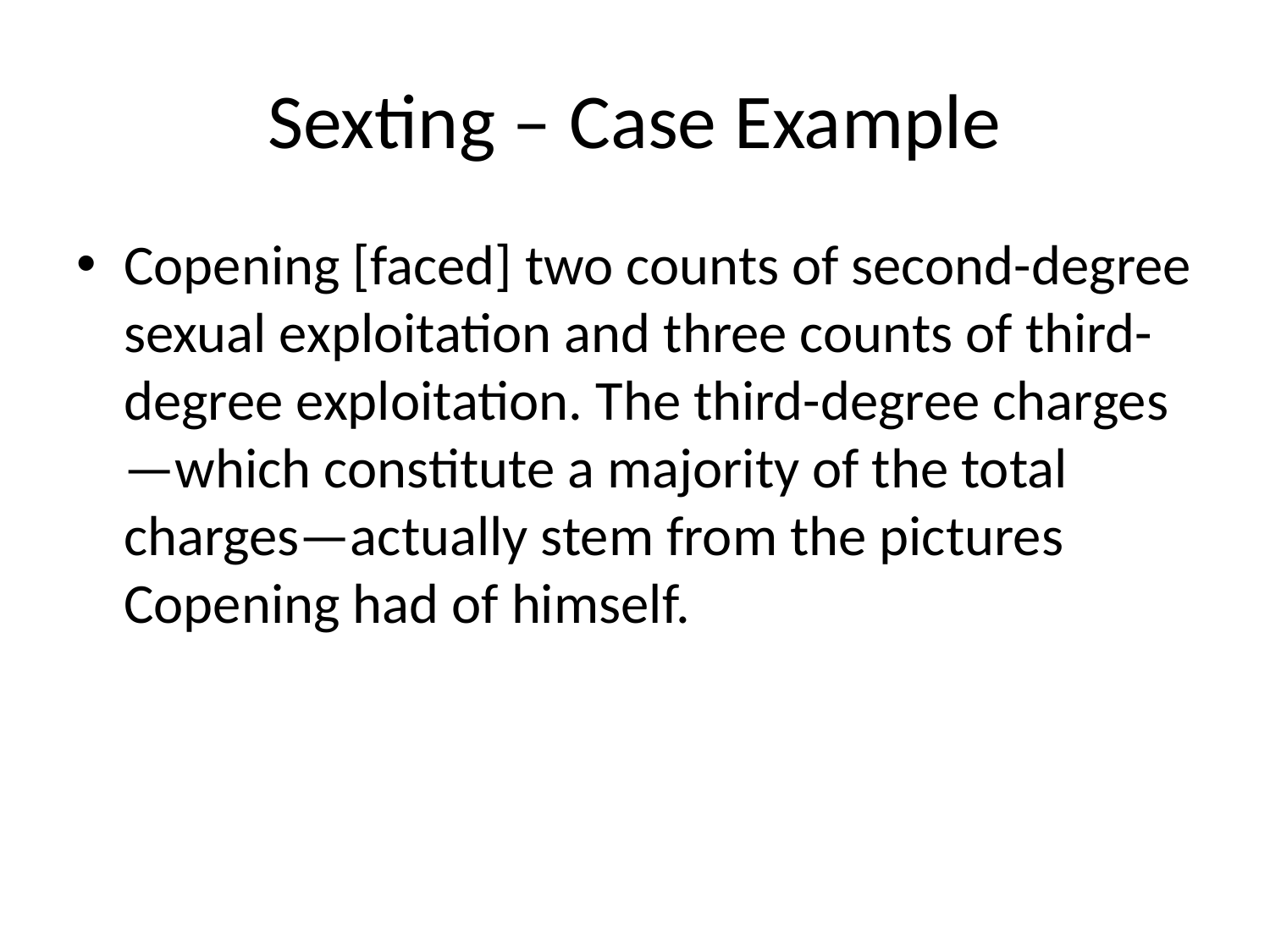

# Sexting – Case Example
Copening [faced] two counts of second-degree sexual exploitation and three counts of third-degree exploitation. The third-degree charges—which constitute a majority of the total charges—actually stem from the pictures Copening had of himself.